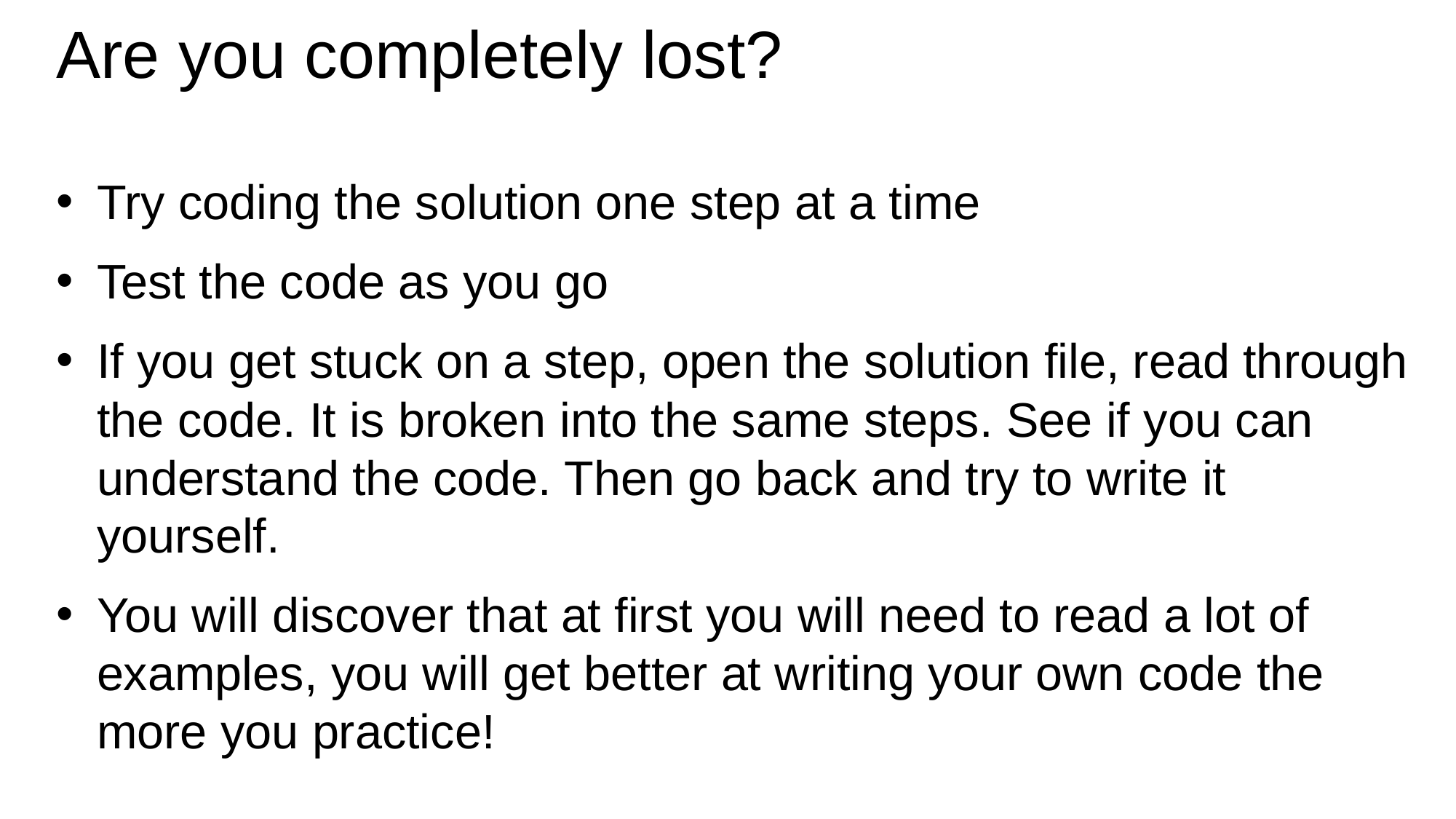

# Are you completely lost?
Try coding the solution one step at a time
Test the code as you go
If you get stuck on a step, open the solution file, read through the code. It is broken into the same steps. See if you can understand the code. Then go back and try to write it yourself.
You will discover that at first you will need to read a lot of examples, you will get better at writing your own code the more you practice!